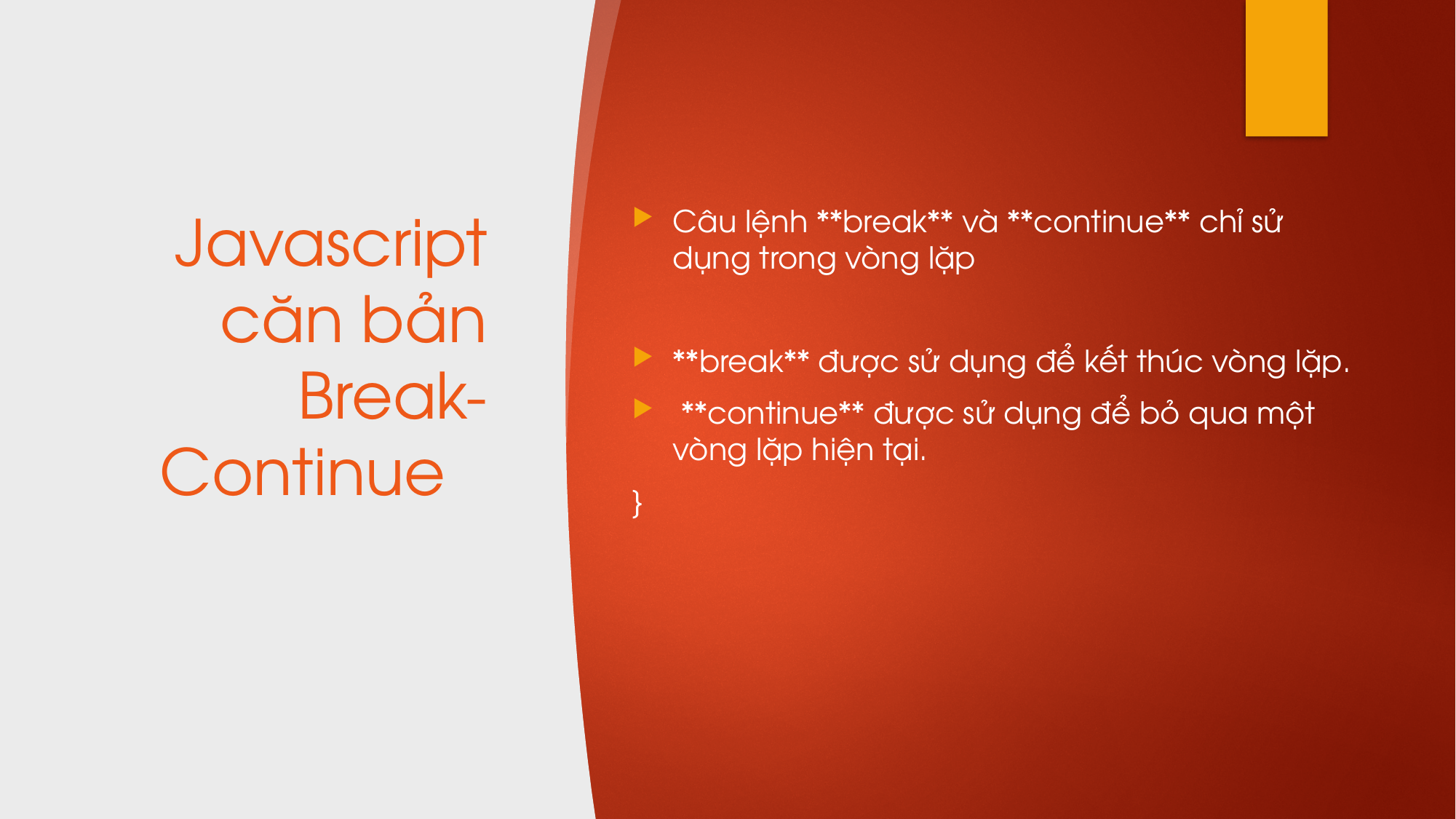

# Javascript căn bản Break-Continue
Câu lệnh **break** và **continue** chỉ sử dụng trong vòng lặp

**break** được sử dụng để kết thúc vòng lặp.
 **continue** được sử dụng để bỏ qua một vòng lặp hiện tại.
}